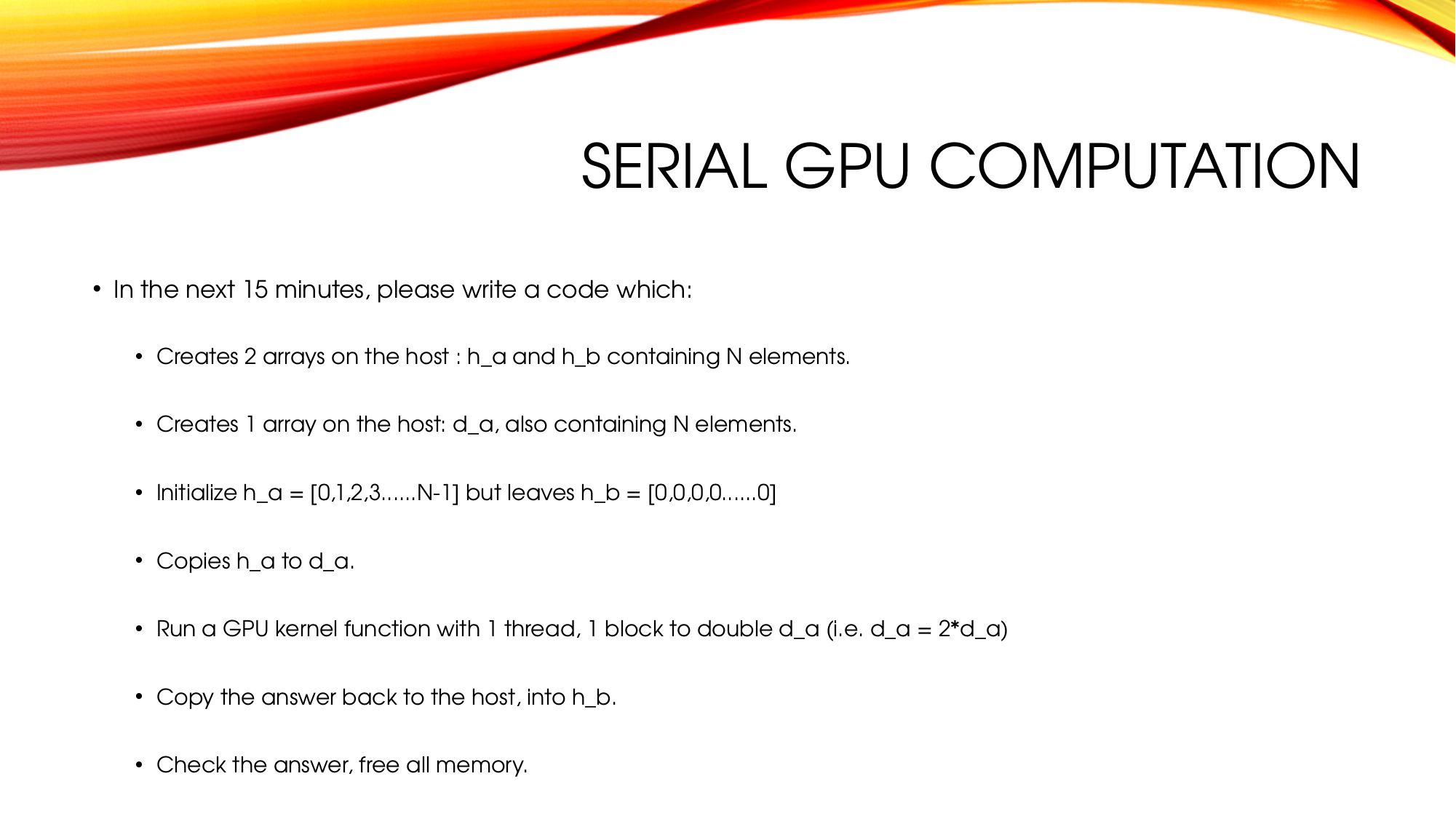

# SERIAL GPU COMPUTATION
In the next 15 minutes, please write a code which:

Creates 2 arrays on the host : h_a and h_b containing N elements.

Creates 1 array on the host: d_a, also containing N elements.

Initialize h_a = [0,1,2,3......N-1] but leaves h_b = [0,0,0,0......0]

Copies h_a to d_a.

Run a GPU kernel function with 1 thread, 1 block to double d_a (i.e. d_a = 2*d_a)

Copy the answer back to the host, into h_b.

Check the answer, free all memory.